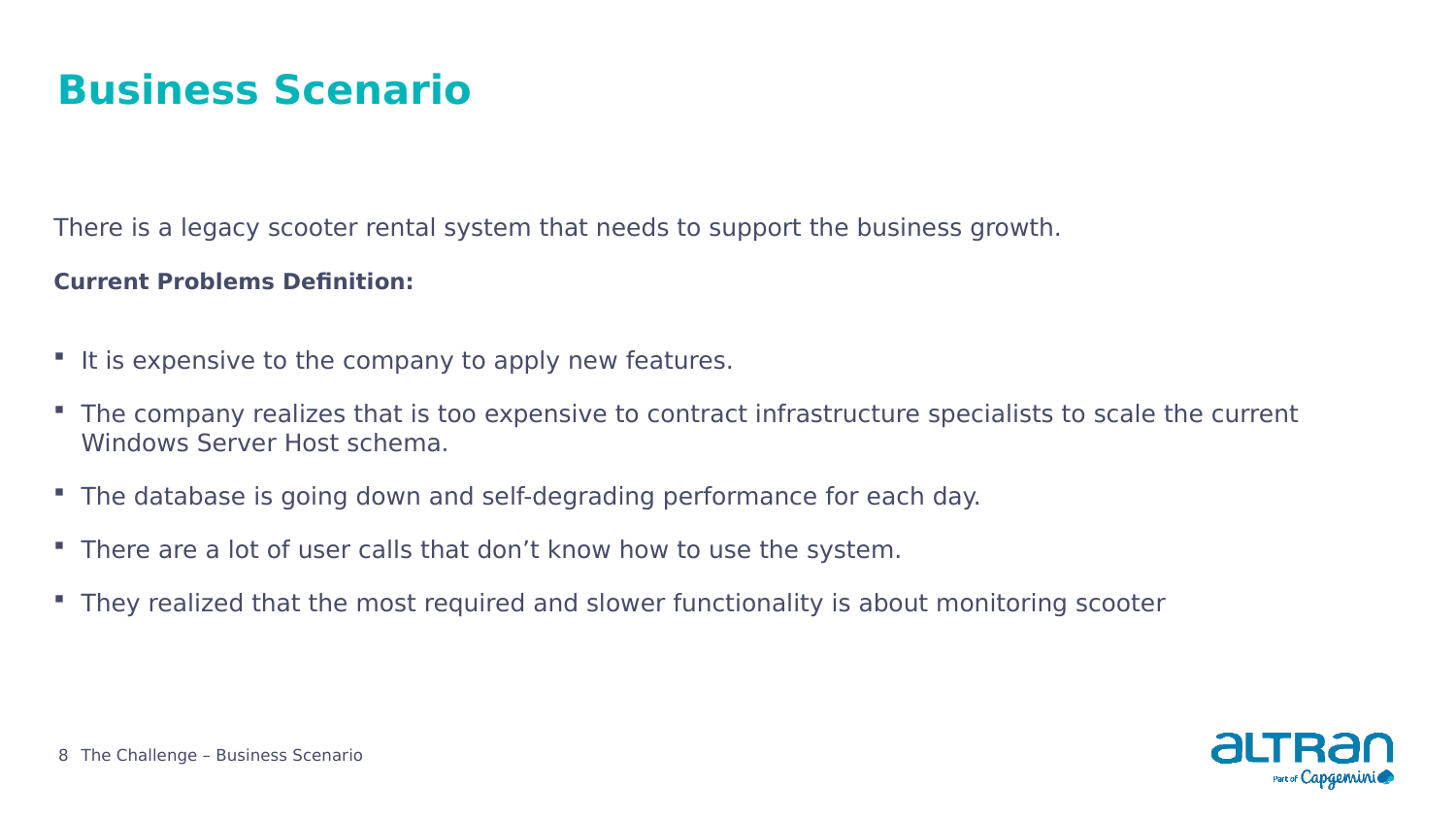

# Business Scenario
There is a legacy scooter rental system that needs to support the business growth.

Current Problems Definition:

It is expensive to the company to apply new features.
The company realizes that is too expensive to contract infrastructure specialists to scale the current Windows Server Host schema.
The database is going down and self-degrading performance for each day.
There are a lot of user calls that don’t know how to use the system.
They realized that the most required and slower functionality is about monitoring scooter

8
The Challenge – Business Scenario
Date